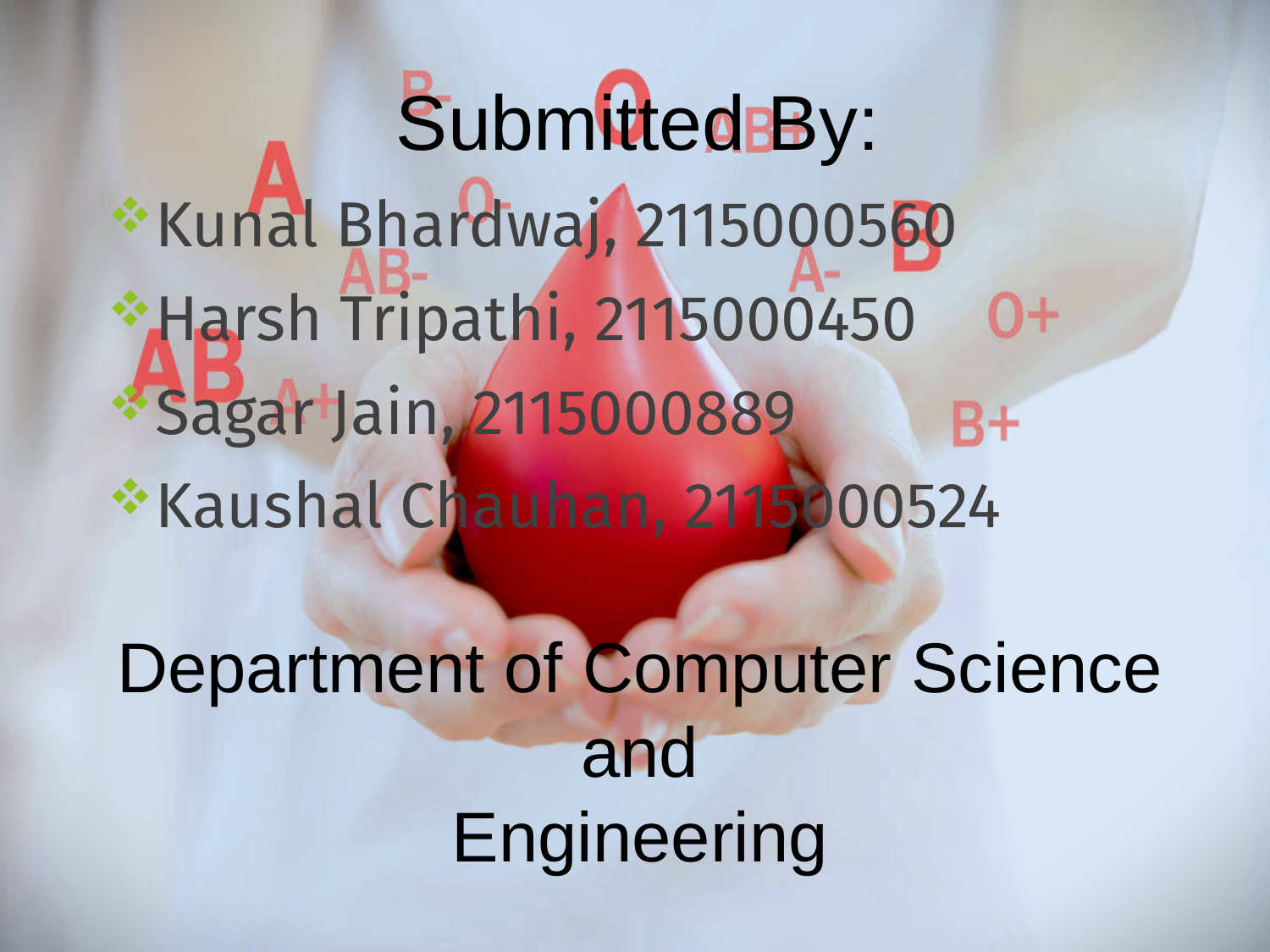

Submitted By:
Kunal Bhardwaj, 2115000560
Harsh Tripathi, 2115000450
Sagar Jain, 2115000889
Kaushal Chauhan, 2115000524

# Department of Computer Science and Engineering